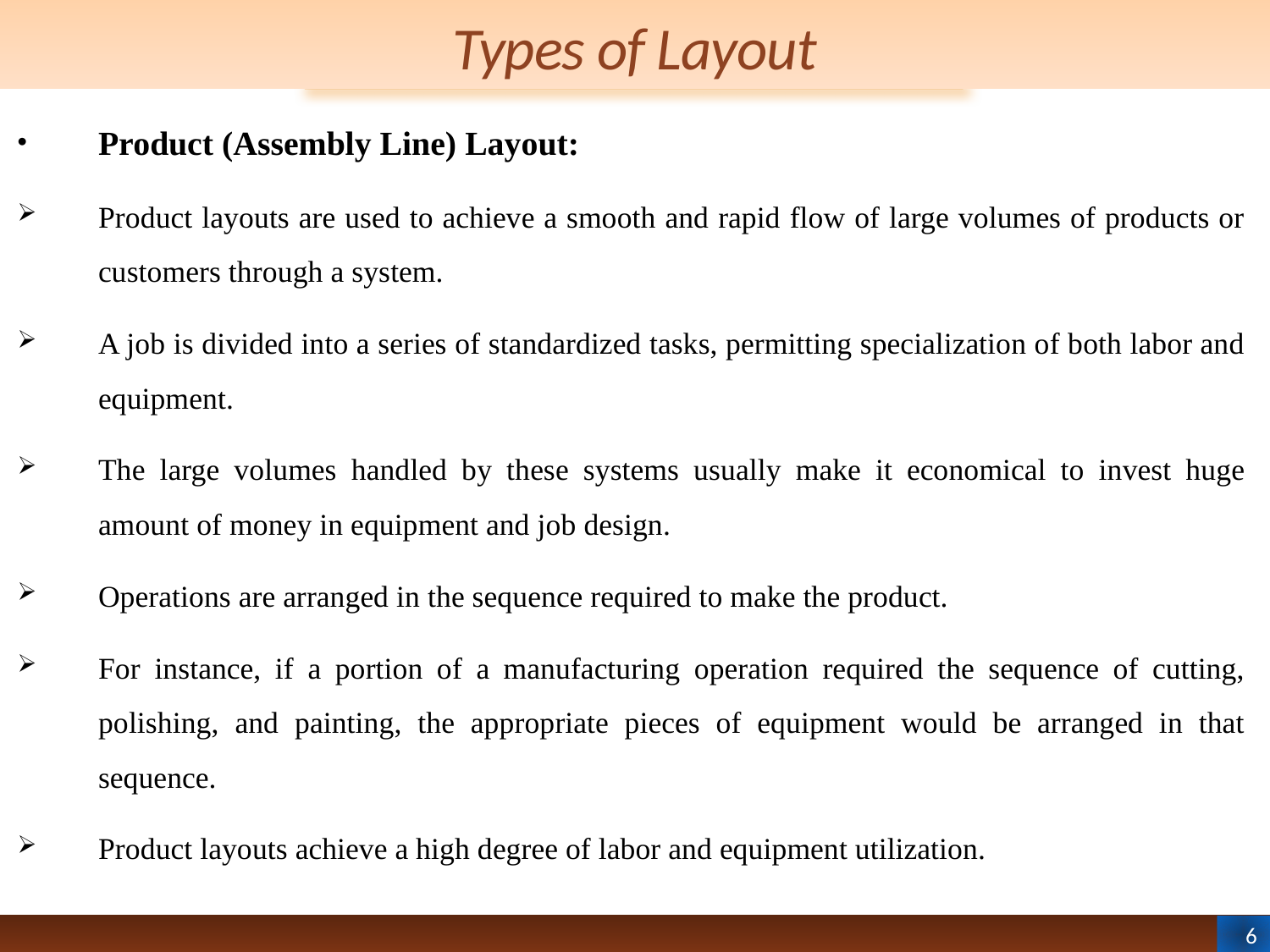

# Types of Layout
Product (Assembly Line) Layout:
Product layouts are used to achieve a smooth and rapid flow of large volumes of products or customers through a system.
A job is divided into a series of standardized tasks, permitting specialization of both labor and equipment.
The large volumes handled by these systems usually make it economical to invest huge amount of money in equipment and job design.
Operations are arranged in the sequence required to make the product.
For instance, if a portion of a manufacturing operation required the sequence of cutting, polishing, and painting, the appropriate pieces of equipment would be arranged in that sequence.
Product layouts achieve a high degree of labor and equipment utilization.
6